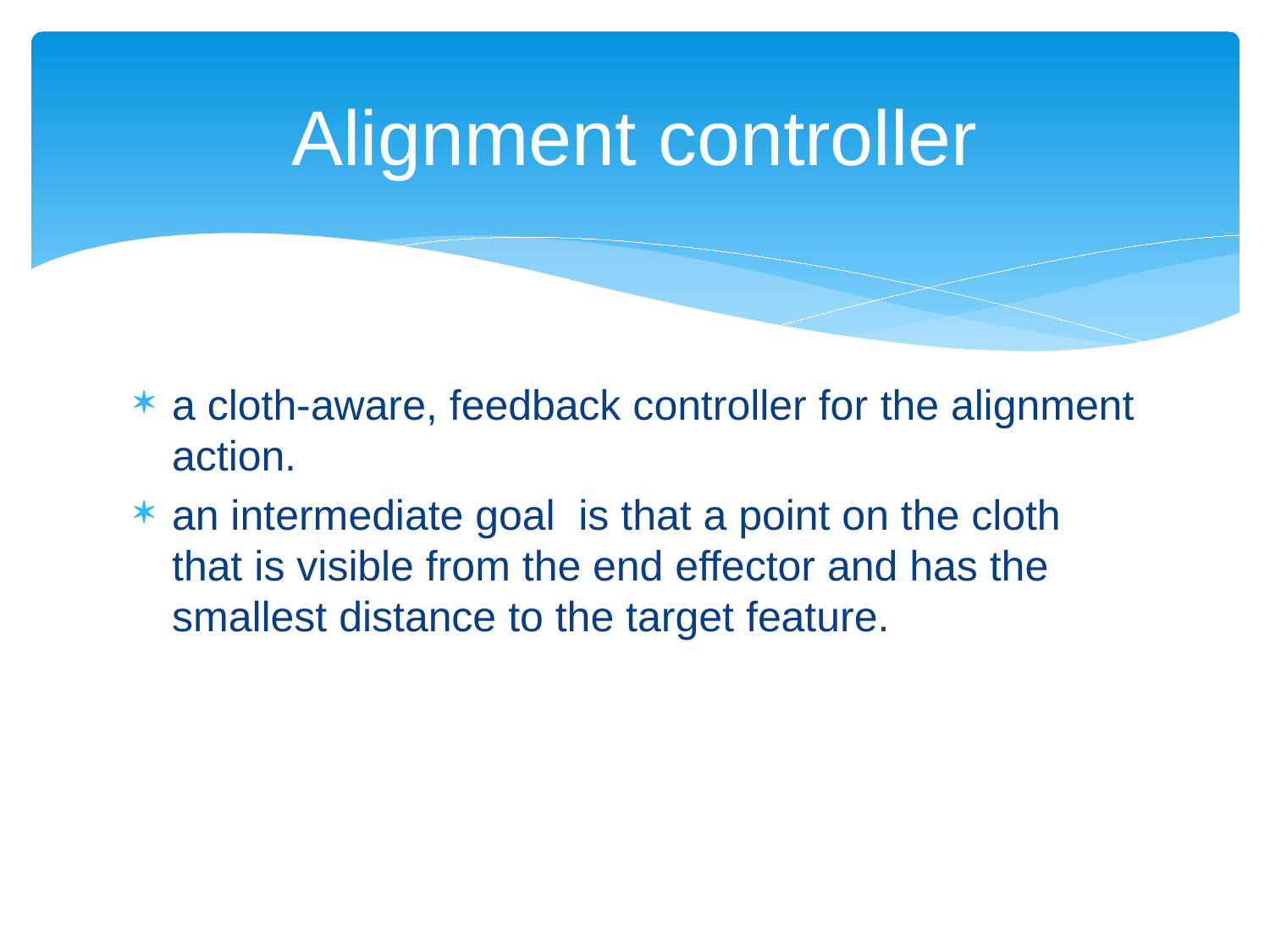

# Alignment controller
a cloth-aware, feedback controller for the alignment action.
an intermediate goal  is that a point on the cloth that is visible from the end effector and has the smallest distance to the target feature.